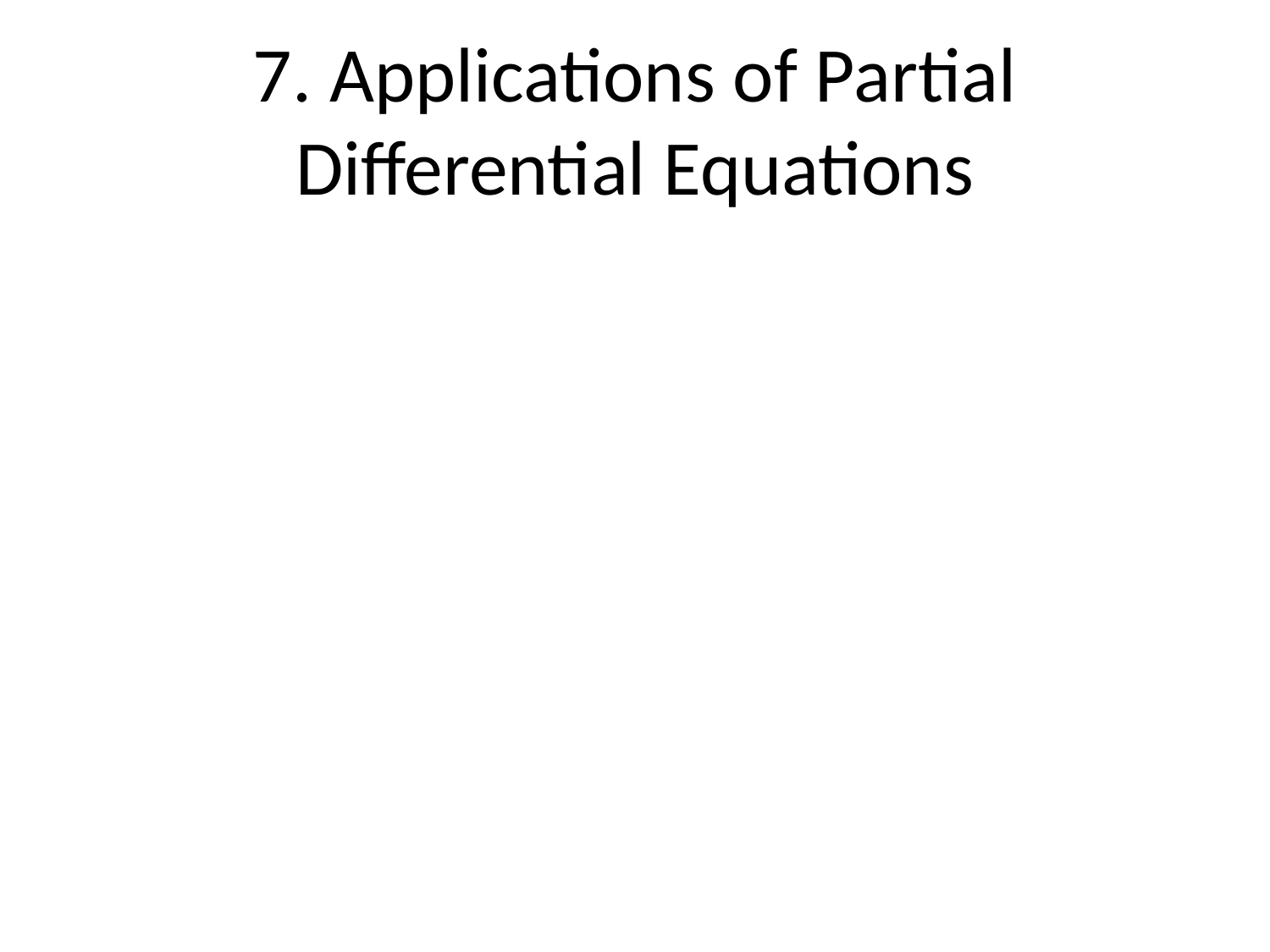

# 7. Applications of Partial Differential Equations